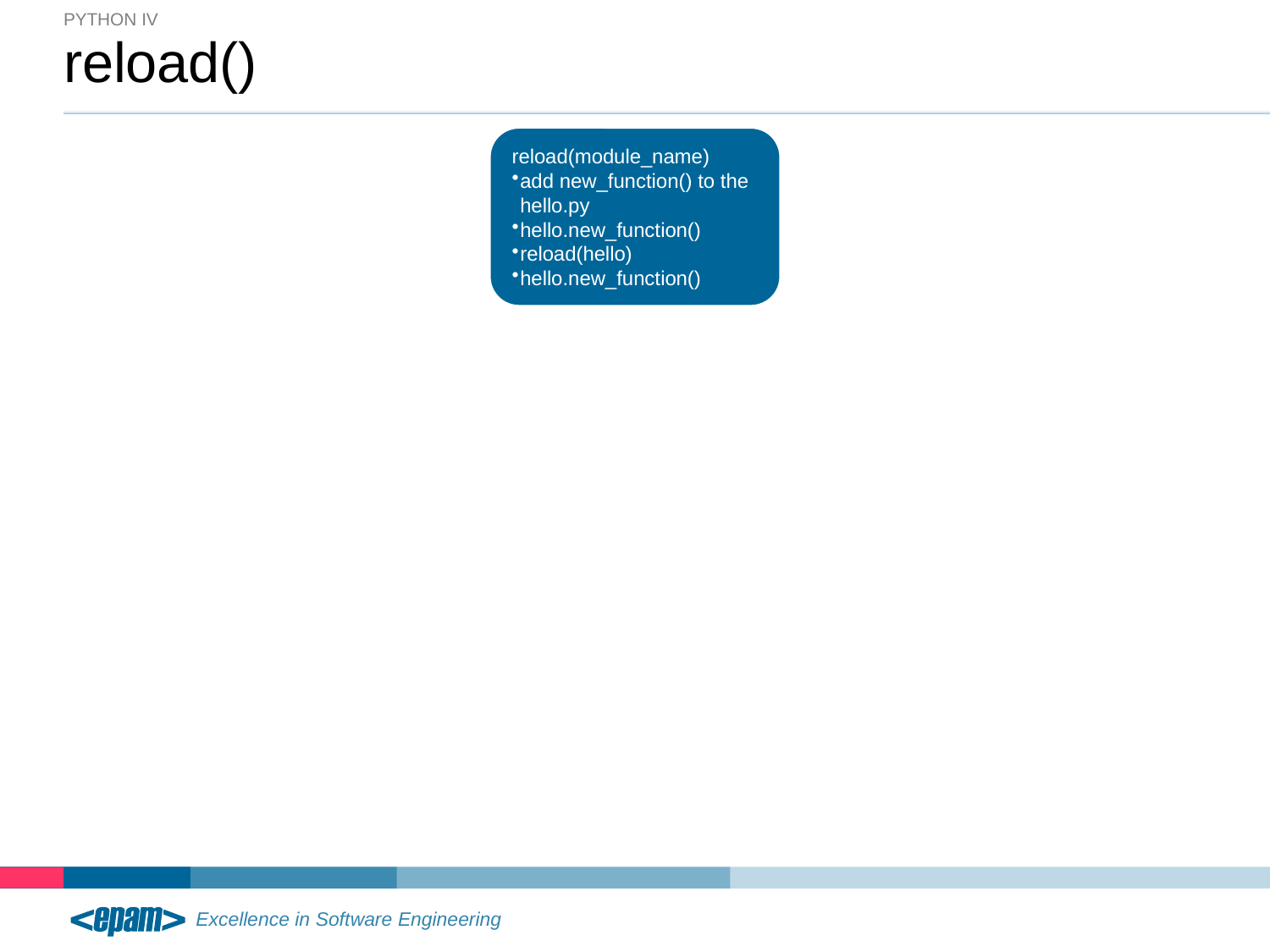

Python IV
# reload()
reload(module_name)
add new_function() to the hello.py
hello.new_function()
reload(hello)
hello.new_function()